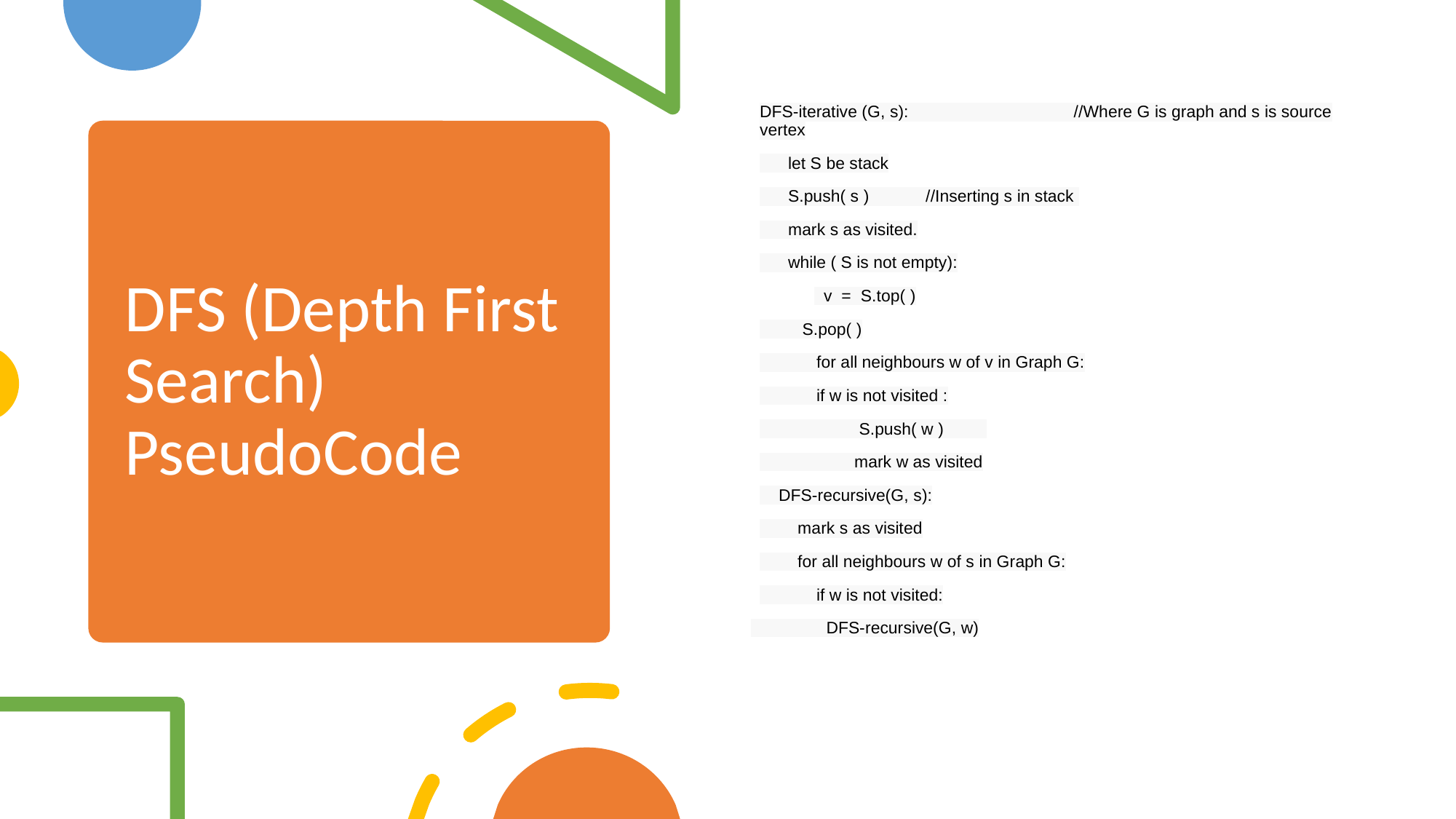

DFS-iterative (G, s):                                   //Where G is graph and s is source vertex
      let S be stack
      S.push( s )            //Inserting s in stack
      mark s as visited.
      while ( S is not empty):
  v  =  S.top( )
         S.pop( )
            for all neighbours w of v in Graph G:
            if w is not visited :
                     S.push( w )
                    mark w as visited
    DFS-recursive(G, s):
        mark s as visited
        for all neighbours w of s in Graph G:
            if w is not visited:
                DFS-recursive(G, w)

# DFS (Depth First Search) PseudoCode